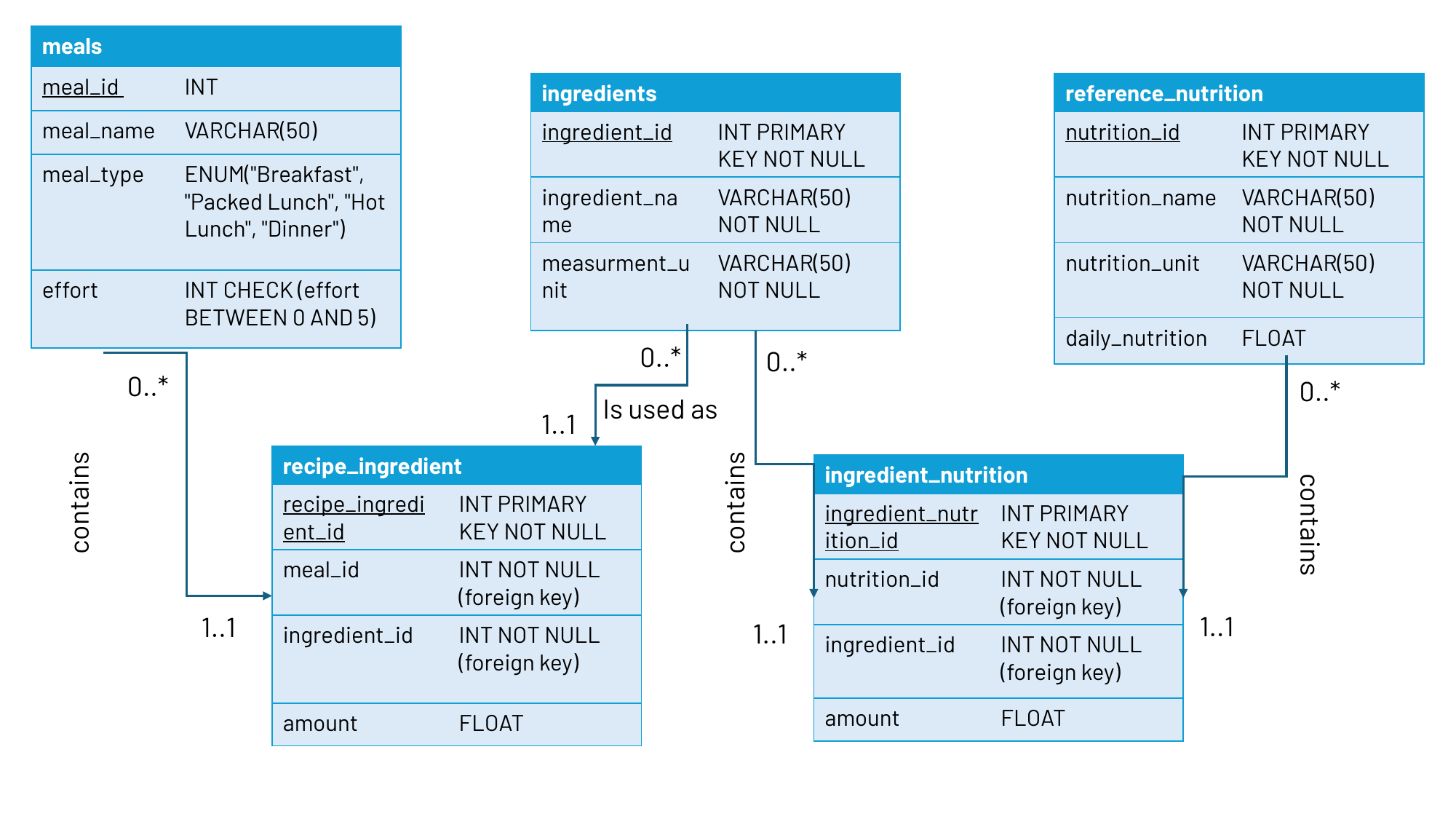

| meals |  |
| --- | --- |
| meal\_id | INT |
| meal\_name | VARCHAR(50) |
| meal\_type | ENUM("Breakfast", "Packed Lunch", "Hot Lunch", "Dinner") |
| effort | INT CHECK (effort BETWEEN 0 AND 5) |
| ingredients |  |
| --- | --- |
| ingredient\_id | INT PRIMARY KEY NOT NULL |
| ingredient\_name | VARCHAR(50) NOT NULL |
| measurment\_unit | VARCHAR(50) NOT NULL |
| reference\_nutrition |  |
| --- | --- |
| nutrition\_id | INT PRIMARY KEY NOT NULL |
| nutrition\_name | VARCHAR(50) NOT NULL |
| nutrition\_unit | VARCHAR(50) NOT NULL |
| daily\_nutrition | FLOAT |
0..*
0..*
0..*
0..*
Is used as
1..1
| recipe\_ingredient |  |
| --- | --- |
| recipe\_ingredient\_id | INT PRIMARY KEY NOT NULL |
| meal\_id | INT NOT NULL (foreign key) |
| ingredient\_id | INT NOT NULL (foreign key) |
| amount | FLOAT |
| ingredient\_nutrition |  |
| --- | --- |
| ingredient\_nutrition\_id | INT PRIMARY KEY NOT NULL |
| nutrition\_id | INT NOT NULL (foreign key) |
| ingredient\_id | INT NOT NULL (foreign key) |
| amount | FLOAT |
contains
contains
contains
1..1
1..1
1..1